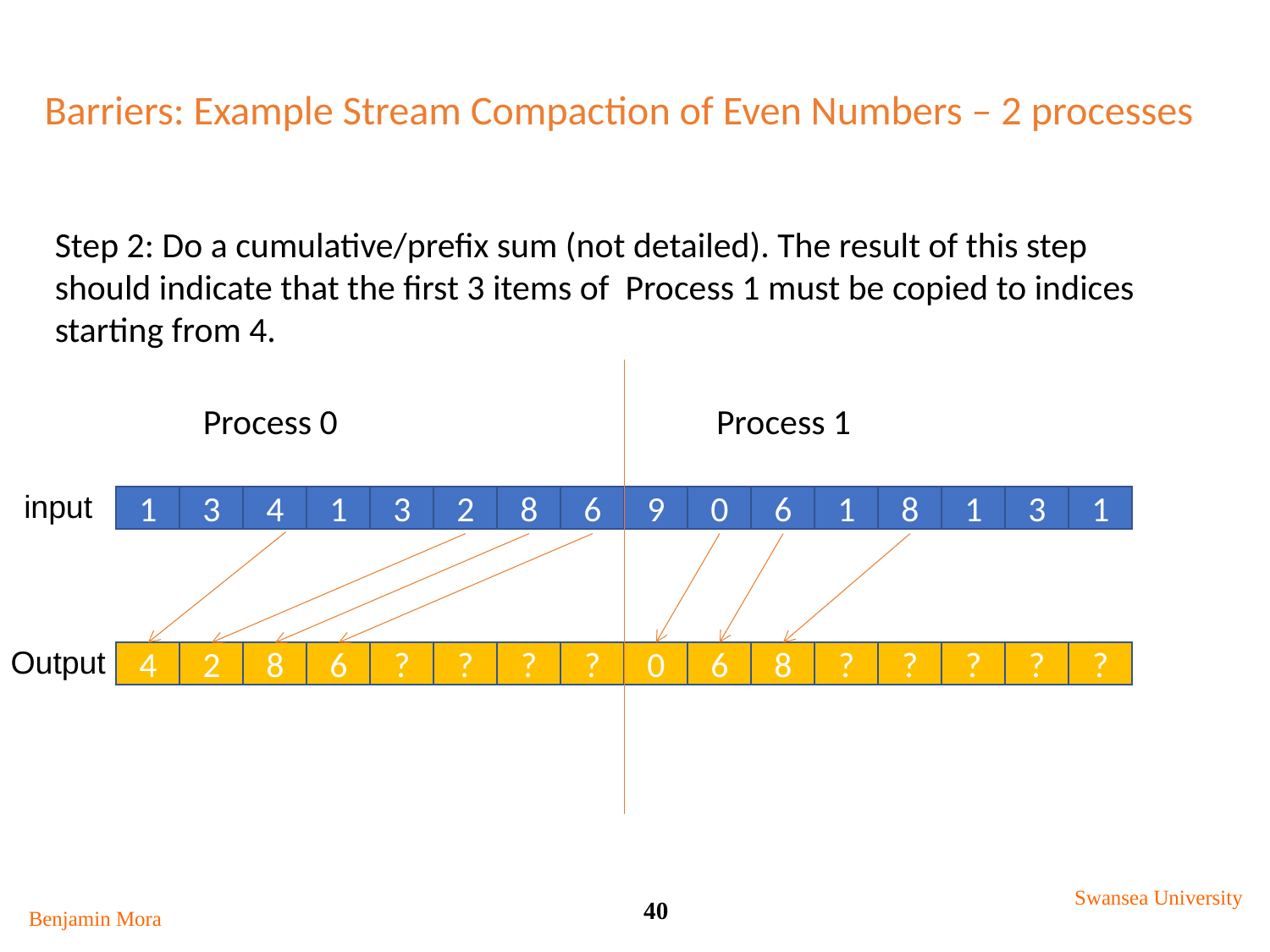

# Barriers: Example Stream Compaction of Even Numbers – 2 processes
Step 2: Do a cumulative/prefix sum (not detailed). The result of this step should indicate that the first 3 items of  Process 1 must be copied to indices starting from 4.
Process 0
Process 1
input
1
3
4
1
3
2
8
6
9
0
6
1
8
1
3
1
Output
4
2
8
6
?
?
?
?
0
6
8
?
?
?
?
?
Swansea University
40
Benjamin Mora